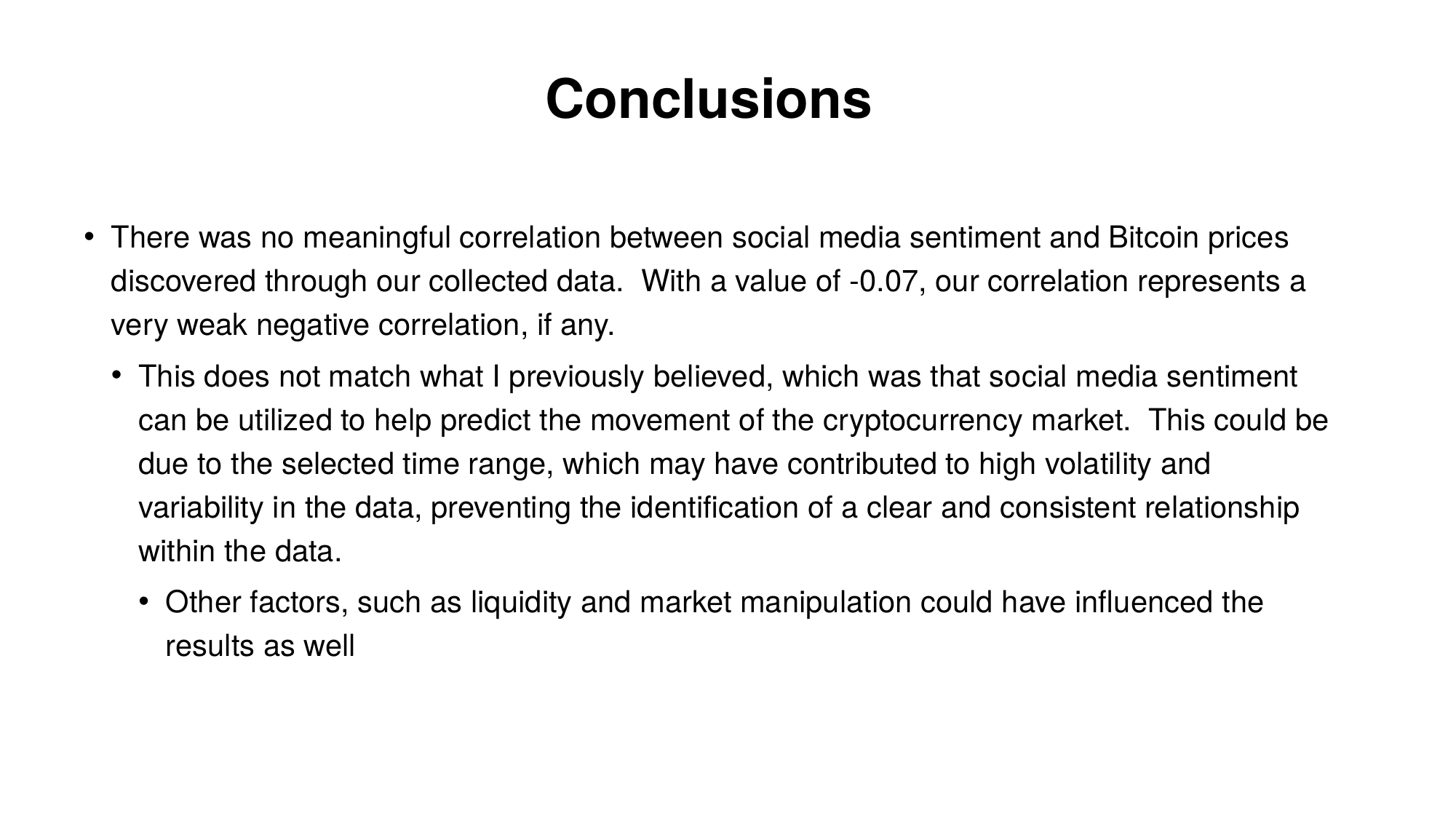

# Conclusions
There was no meaningful correlation between social media sentiment and Bitcoin prices discovered through our collected data.  With a value of -0.07, our correlation represents a very weak negative correlation, if any.
This does not match what I previously believed, which was that social media sentiment can be utilized to help predict the movement of the cryptocurrency market.  This could be due to the selected time range, which may have contributed to high volatility and variability in the data, preventing the identification of a clear and consistent relationship within the data.
Other factors, such as liquidity and market manipulation could have influenced the results as well